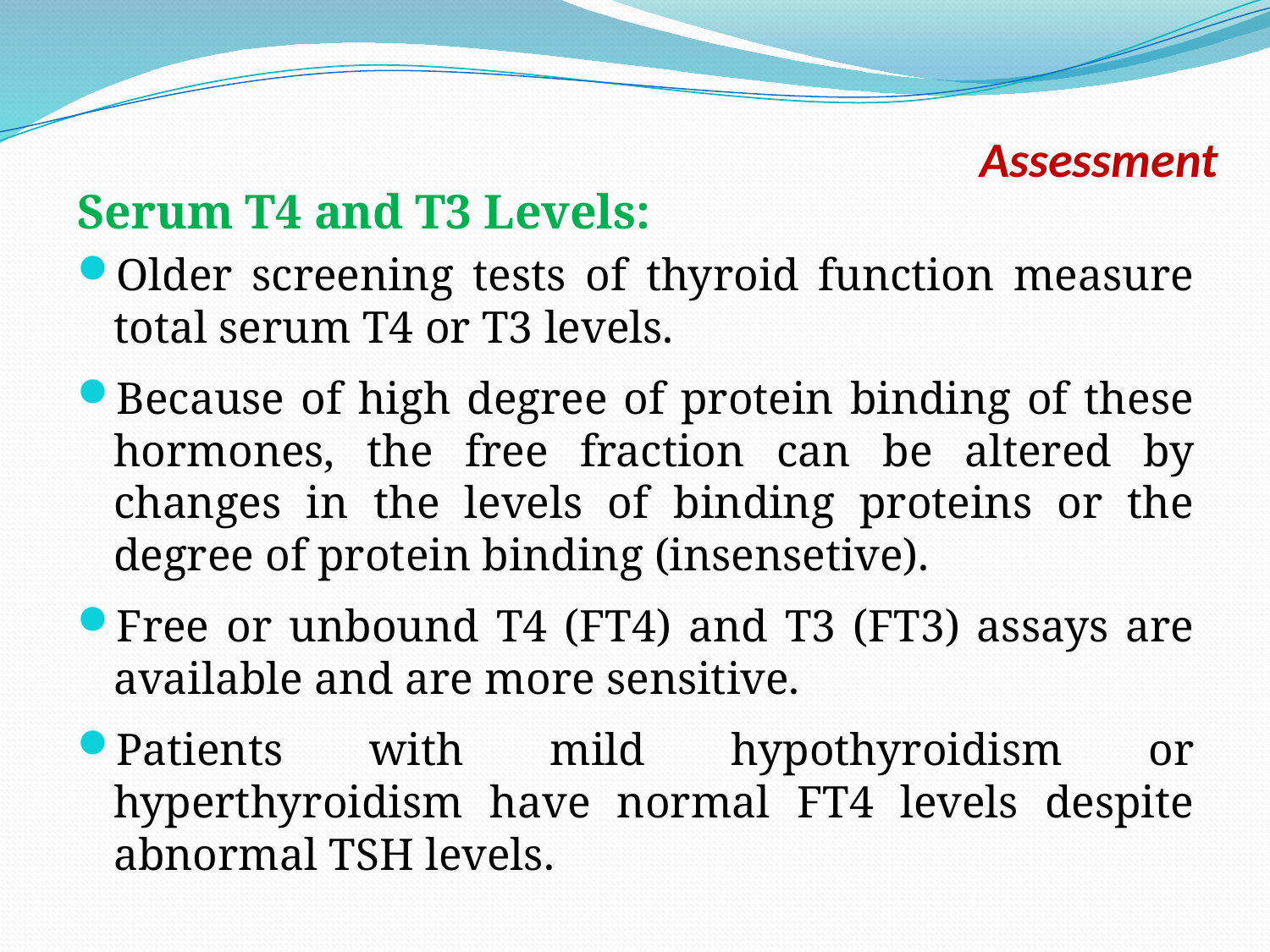

# Assessment
Serum T4 and T3 Levels:
Older screening tests of thyroid function measure total serum T4 or T3 levels.
Because of high degree of protein binding of these hormones, the free fraction can be altered by changes in the levels of binding proteins or the degree of protein binding (insensetive).
Free or unbound T4 (FT4) and T3 (FT3) assays are available and are more sensitive.
Patients with mild hypothyroidism or hyperthyroidism have normal FT4 levels despite abnormal TSH levels.